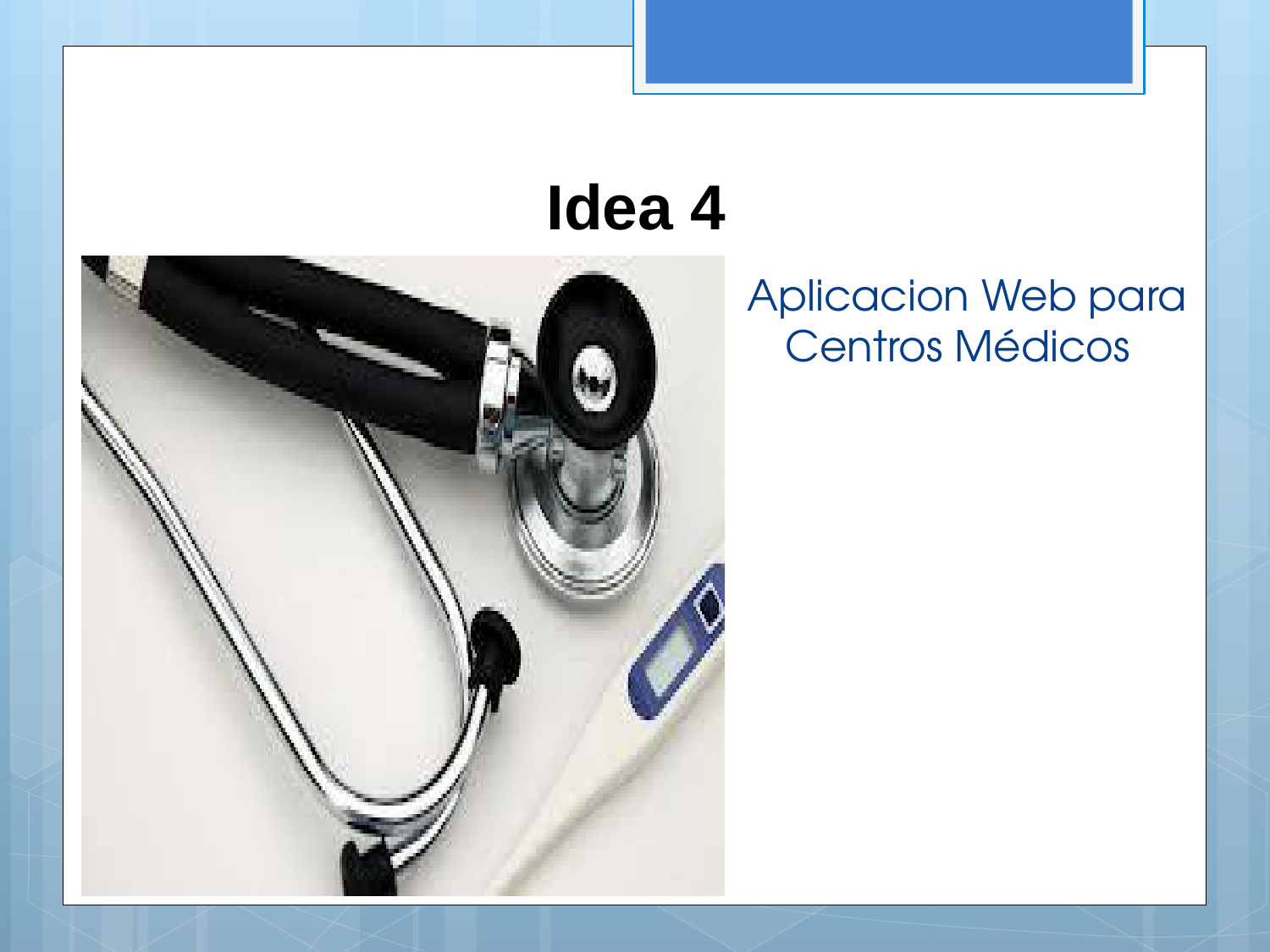

# Idea 4

Aplicacion Web para Centros Médicos